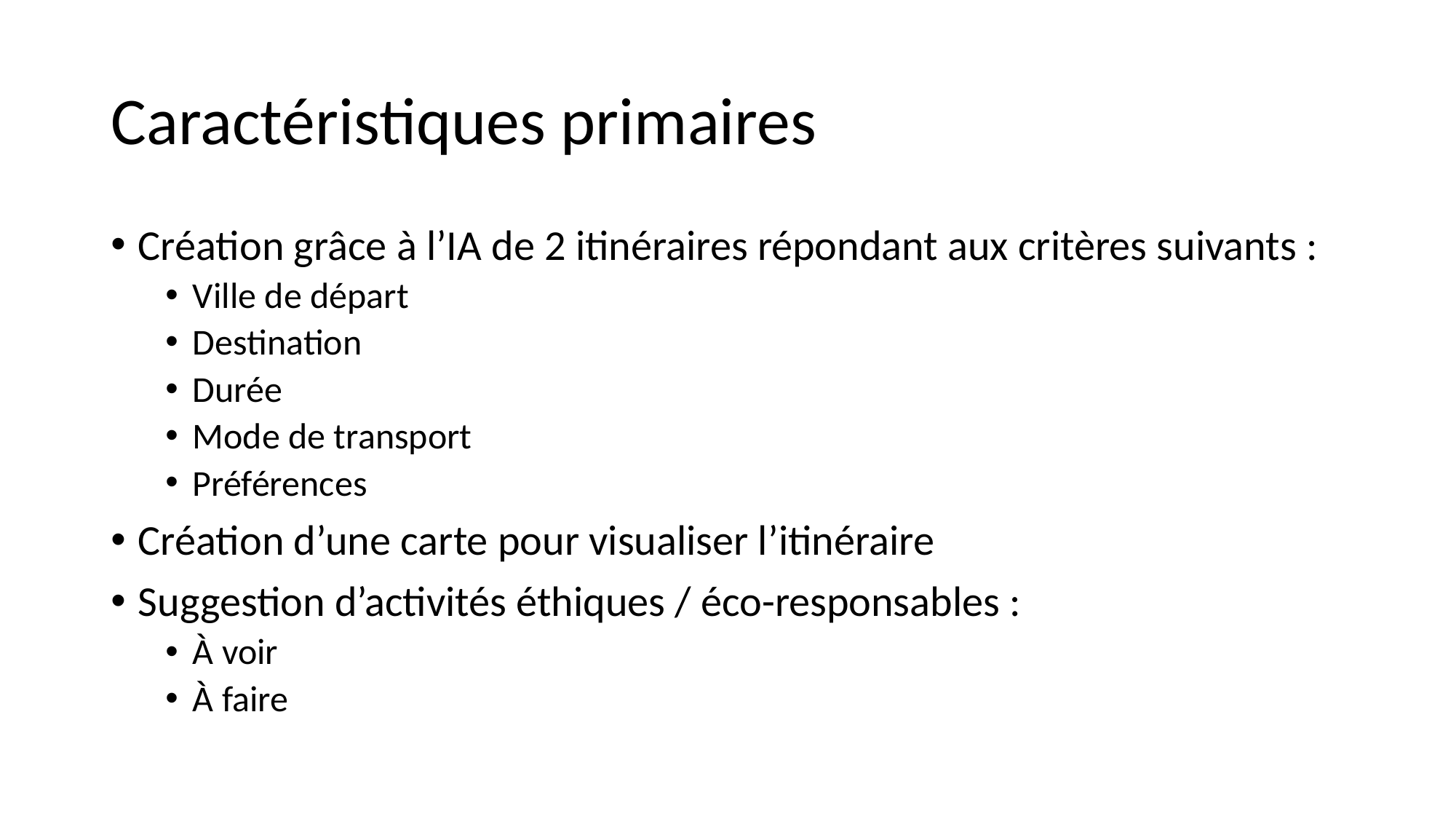

# Caractéristiques primaires
Création grâce à l’IA de 2 itinéraires répondant aux critères suivants :
Ville de départ
Destination
Durée
Mode de transport
Préférences
Création d’une carte pour visualiser l’itinéraire
Suggestion d’activités éthiques / éco-responsables :
À voir
À faire